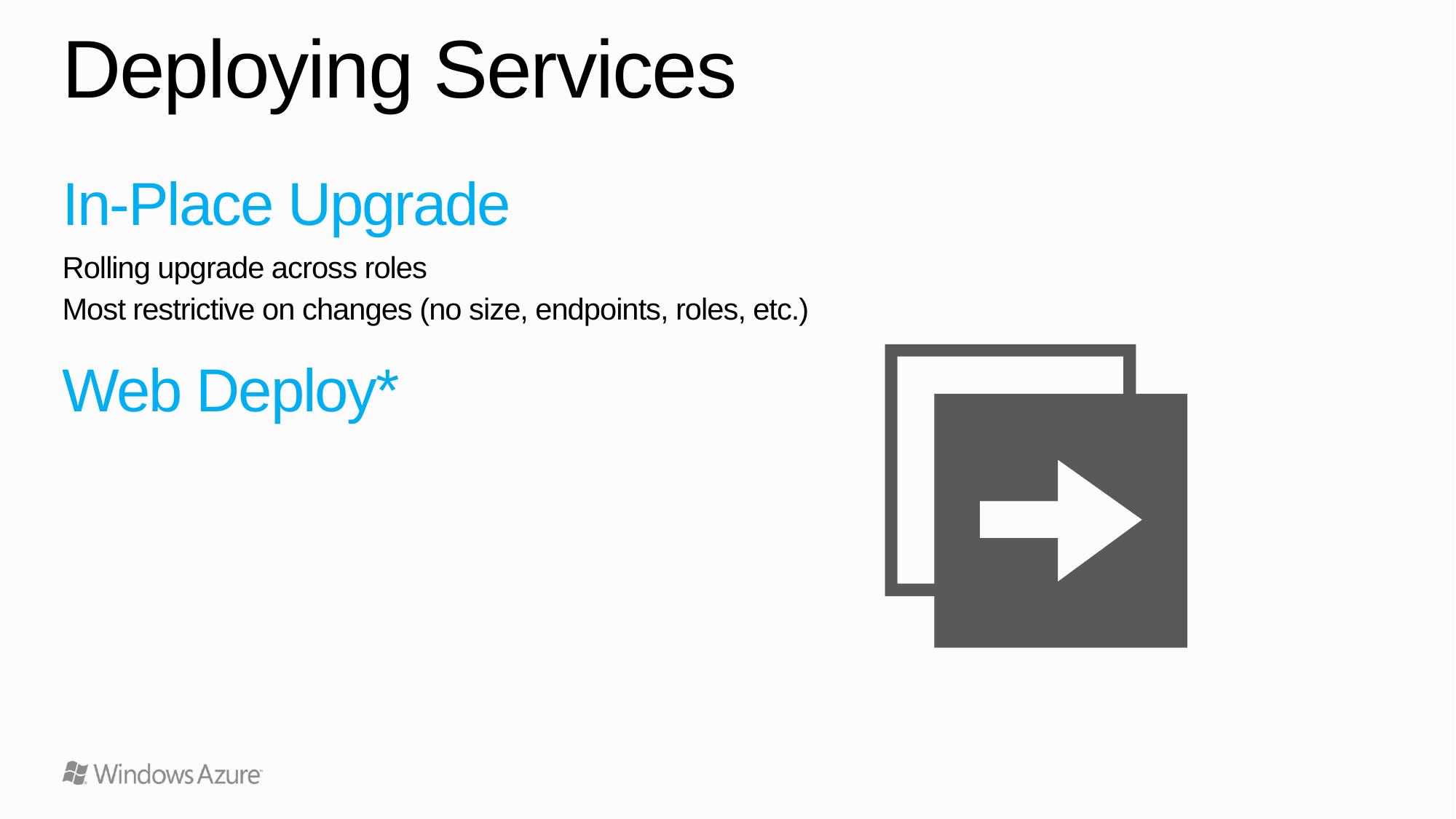

# Deploying Services
In-Place Upgrade
Rolling upgrade across roles
Most restrictive on changes (no size, endpoints, roles, etc.)

Web Deploy*